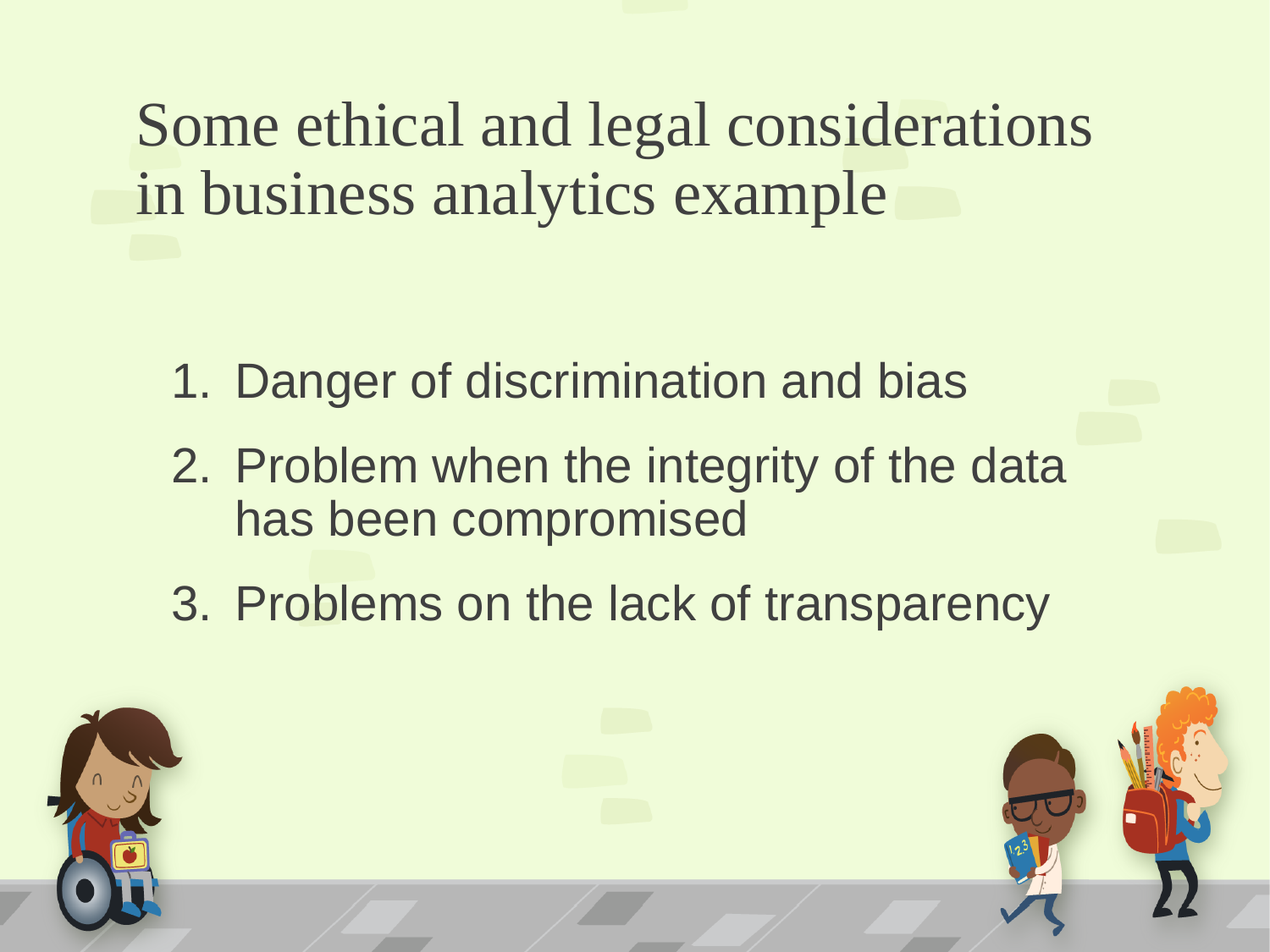

# Some ethical and legal considerations in business analytics example
Danger of discrimination and bias
Problem when the integrity of the data has been compromised
Problems on the lack of transparency